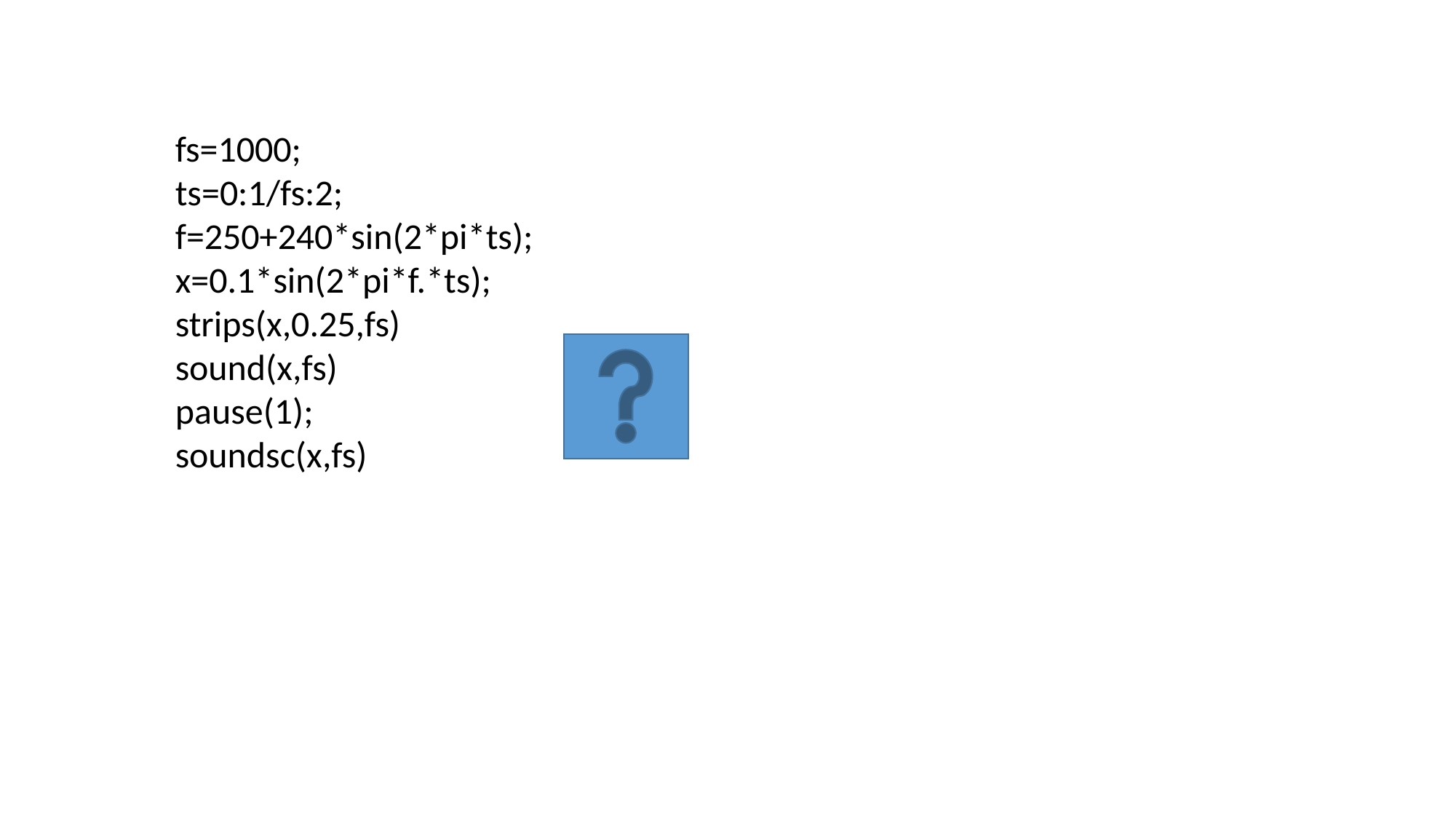

fs=1000;
ts=0:1/fs:2;
f=250+240*sin(2*pi*ts);
x=0.1*sin(2*pi*f.*ts);
strips(x,0.25,fs)
sound(x,fs)
pause(1);
soundsc(x,fs)